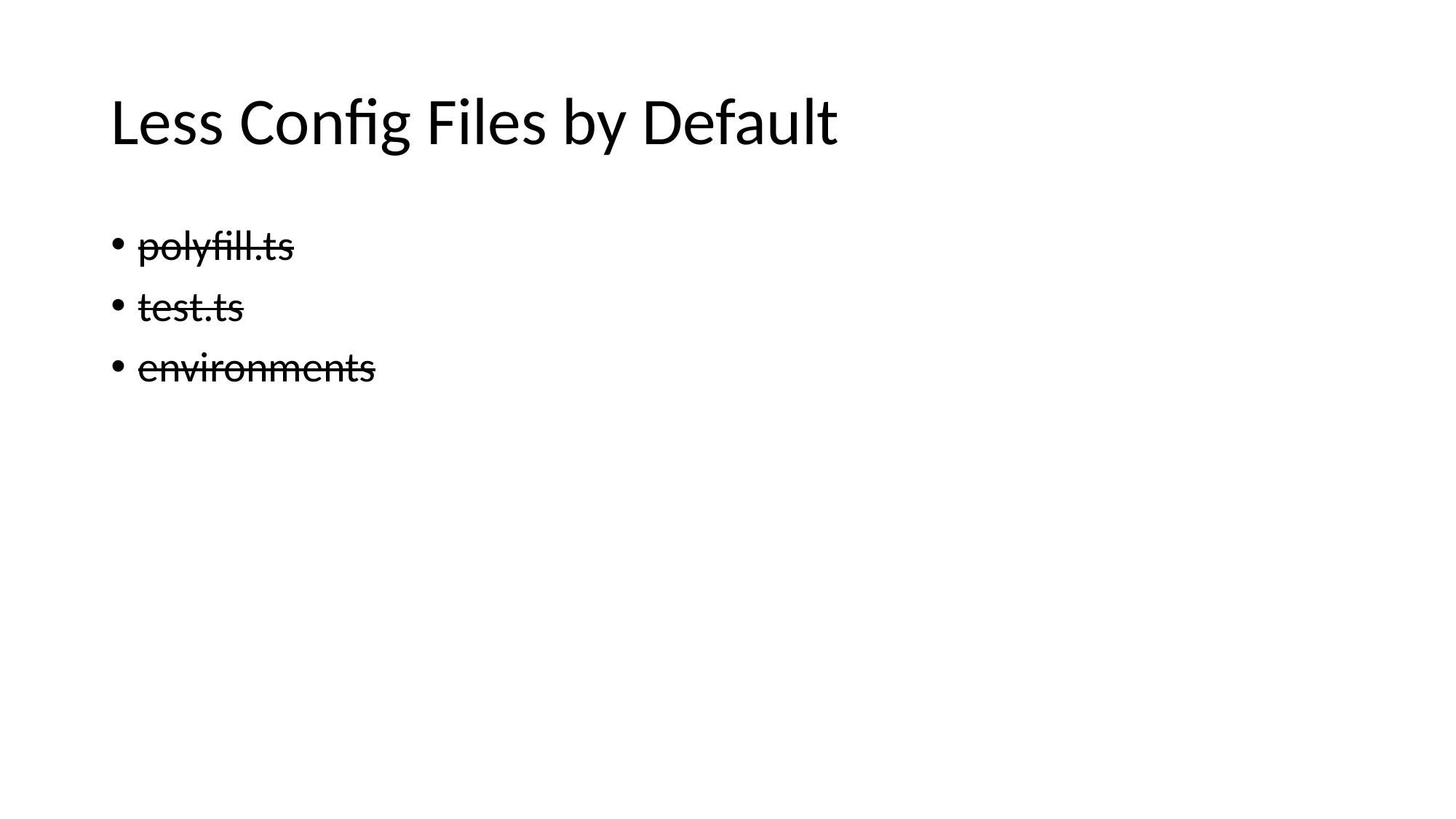

# Less Config Files by Default
polyfill.ts
test.ts
environments